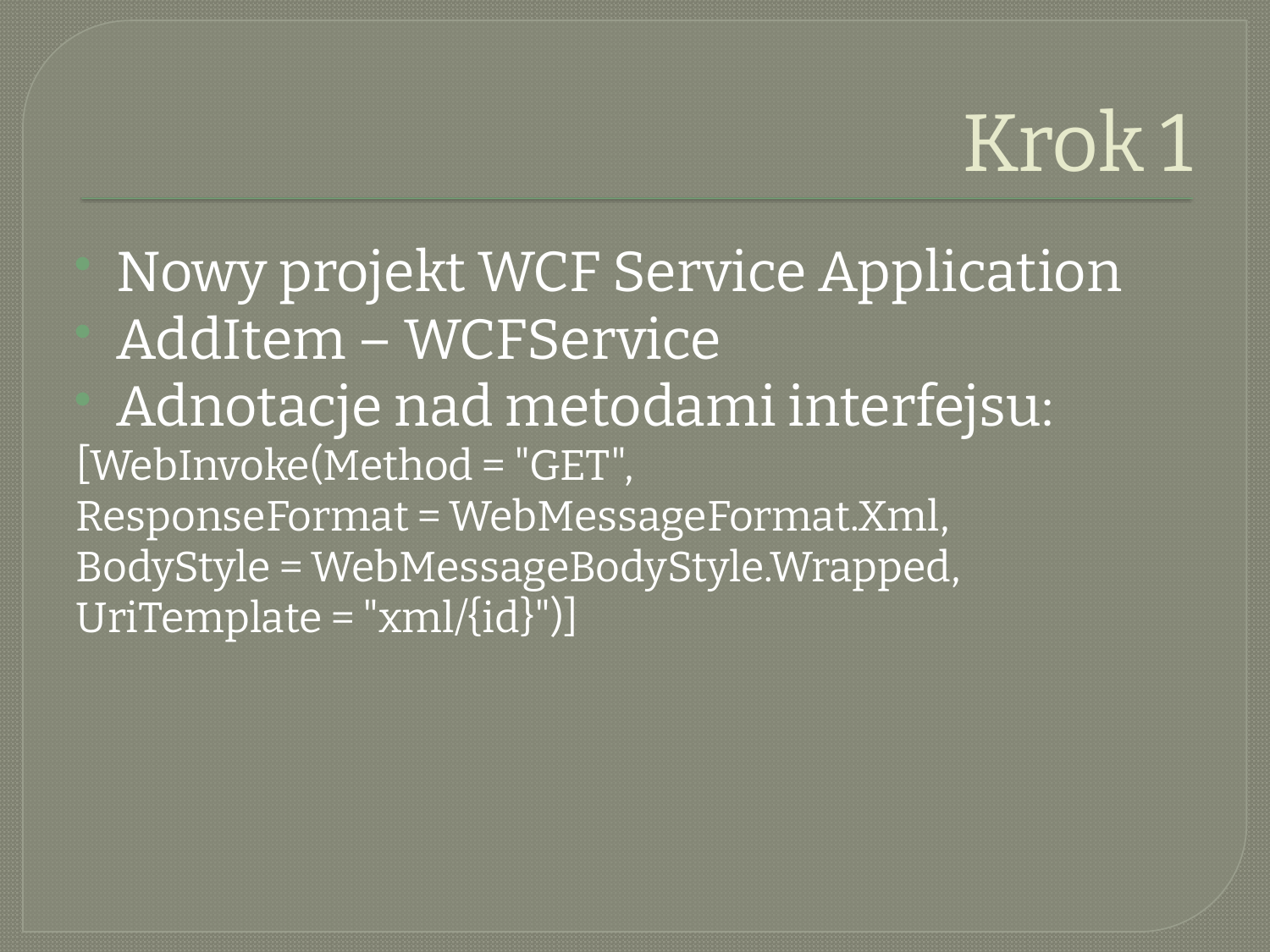

# Krok 1
Nowy projekt WCF Service Application
AddItem – WCFService
Adnotacje nad metodami interfejsu:
[WebInvoke(Method = "GET",
ResponseFormat = WebMessageFormat.Xml,
BodyStyle = WebMessageBodyStyle.Wrapped,
UriTemplate = "xml/{id}")]